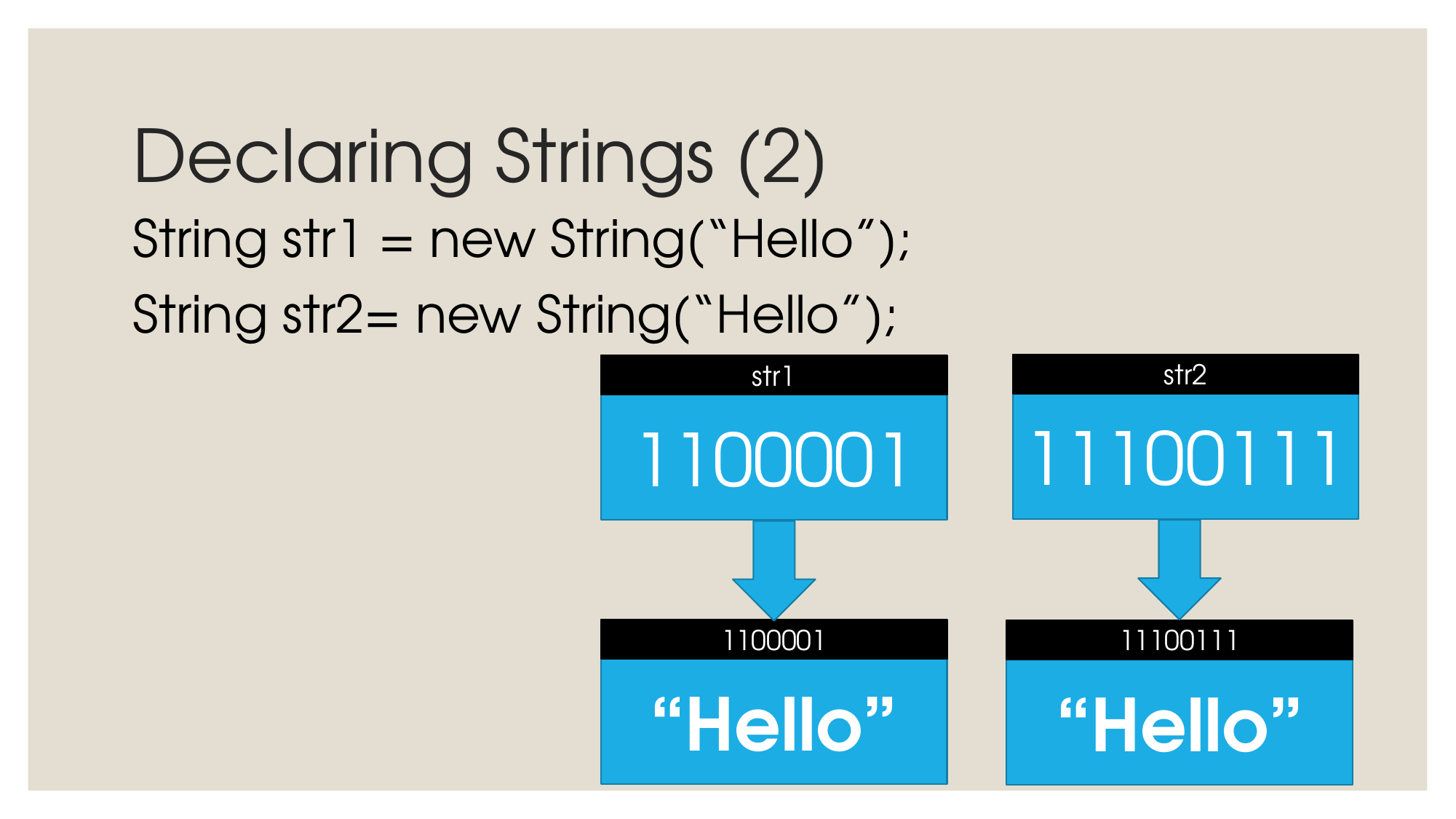

# Declaring Strings (2)
String str1 = new String(“Hello”);
String str2= new String(“Hello”);
str2

str1

11100111

1100001

1100001

11100111

“Hello”

“Hello”